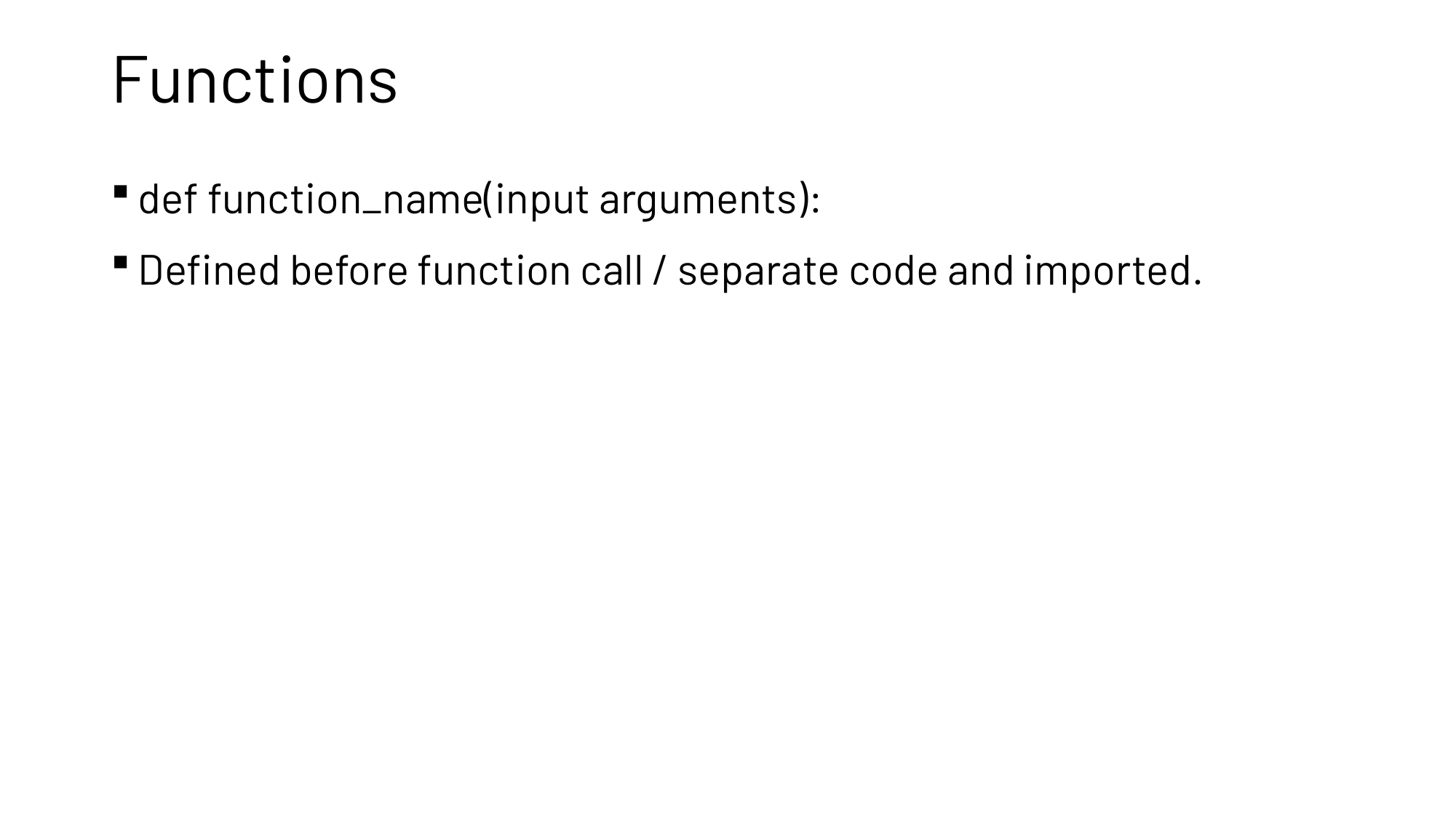

# Functions
def function_name(input arguments):
Defined before function call / separate code and imported.